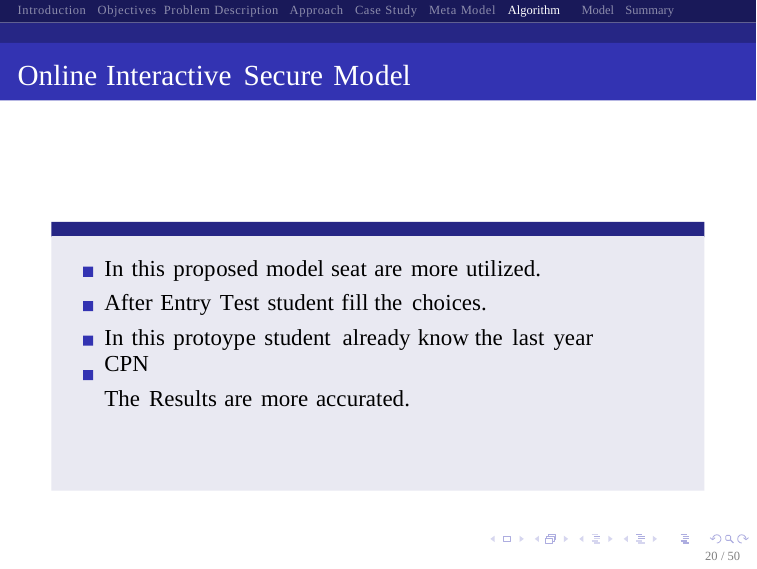

Introduction   Objectives  Problem Description   Approach   Case Study   Meta Model   Algorithm      Model   Summary

Online Interactive Secure Model

In this proposed model seat are more utilized.
After Entry Test student fill the choices.
In this protoype student  already know the last year CPN
The Results are more accurated.

20 / 50